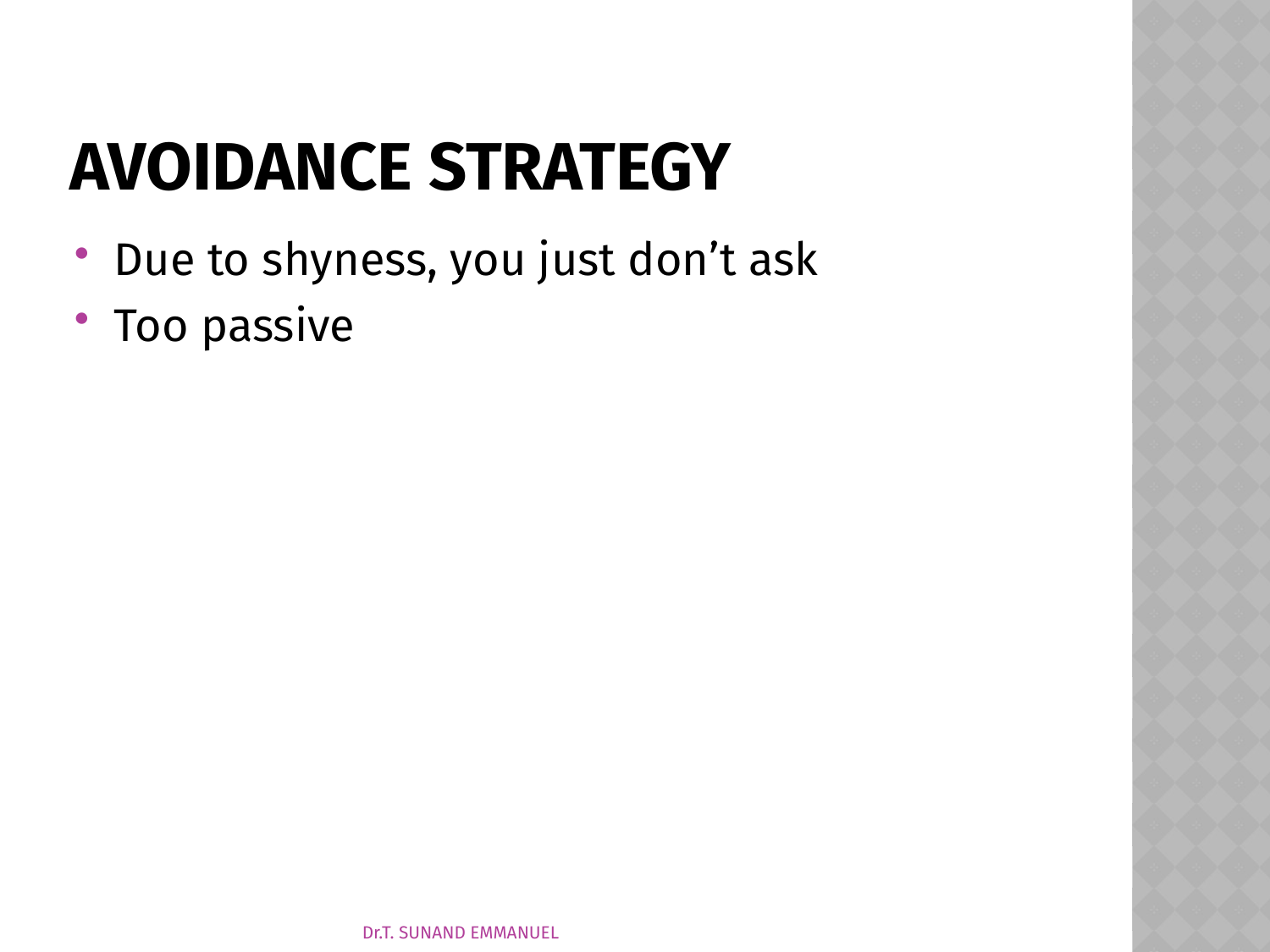

# Avoidance strategy
Due to shyness, you just don’t ask
Too passive
Dr.T. SUNAND EMMANUEL